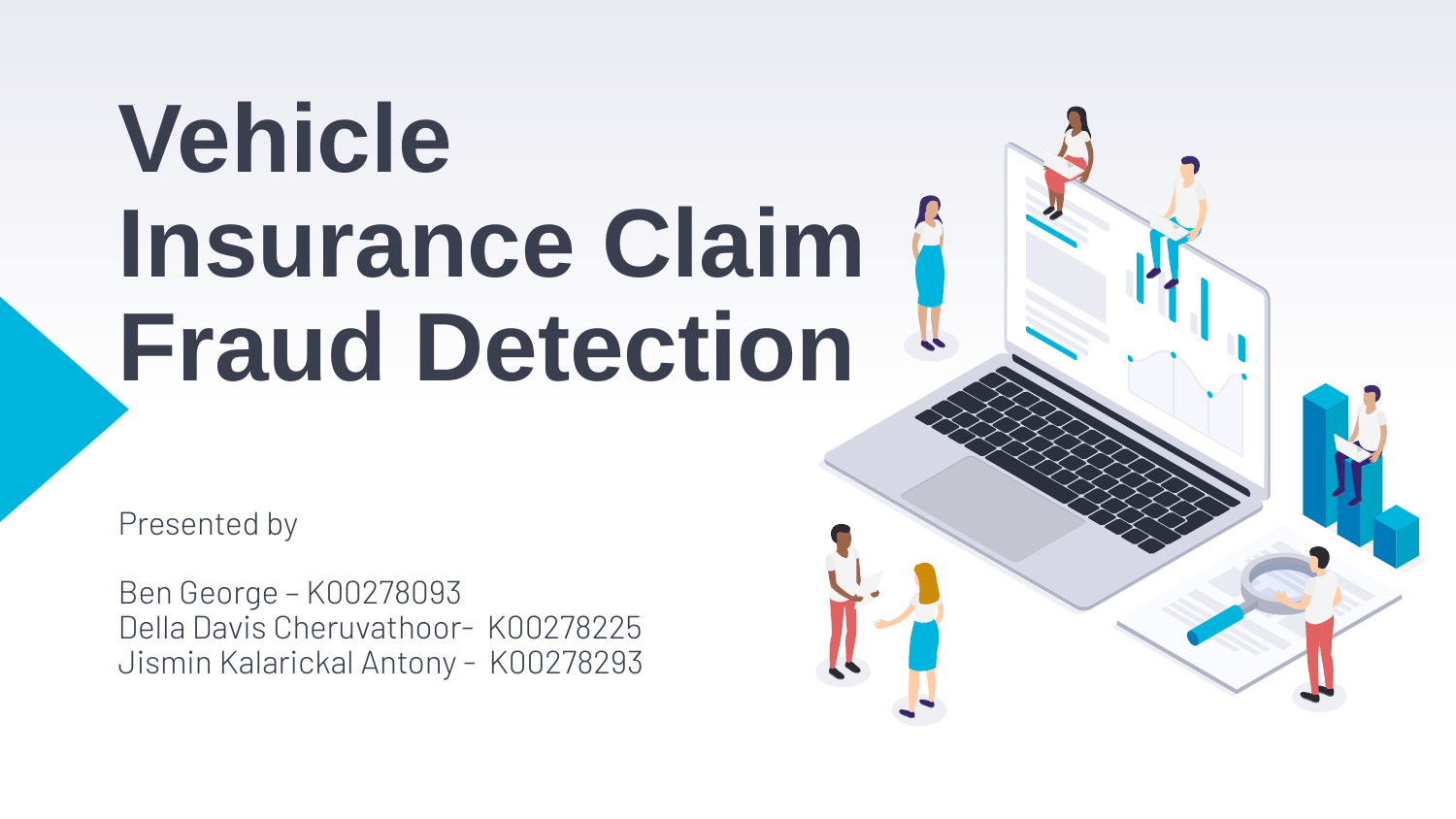

# Vehicle Insurance Claim Fraud Detection Presented by Ben George – K00278093 Della Davis Cheruvathoor-  K00278225 Jismin Kalarickal Antony -  K00278293